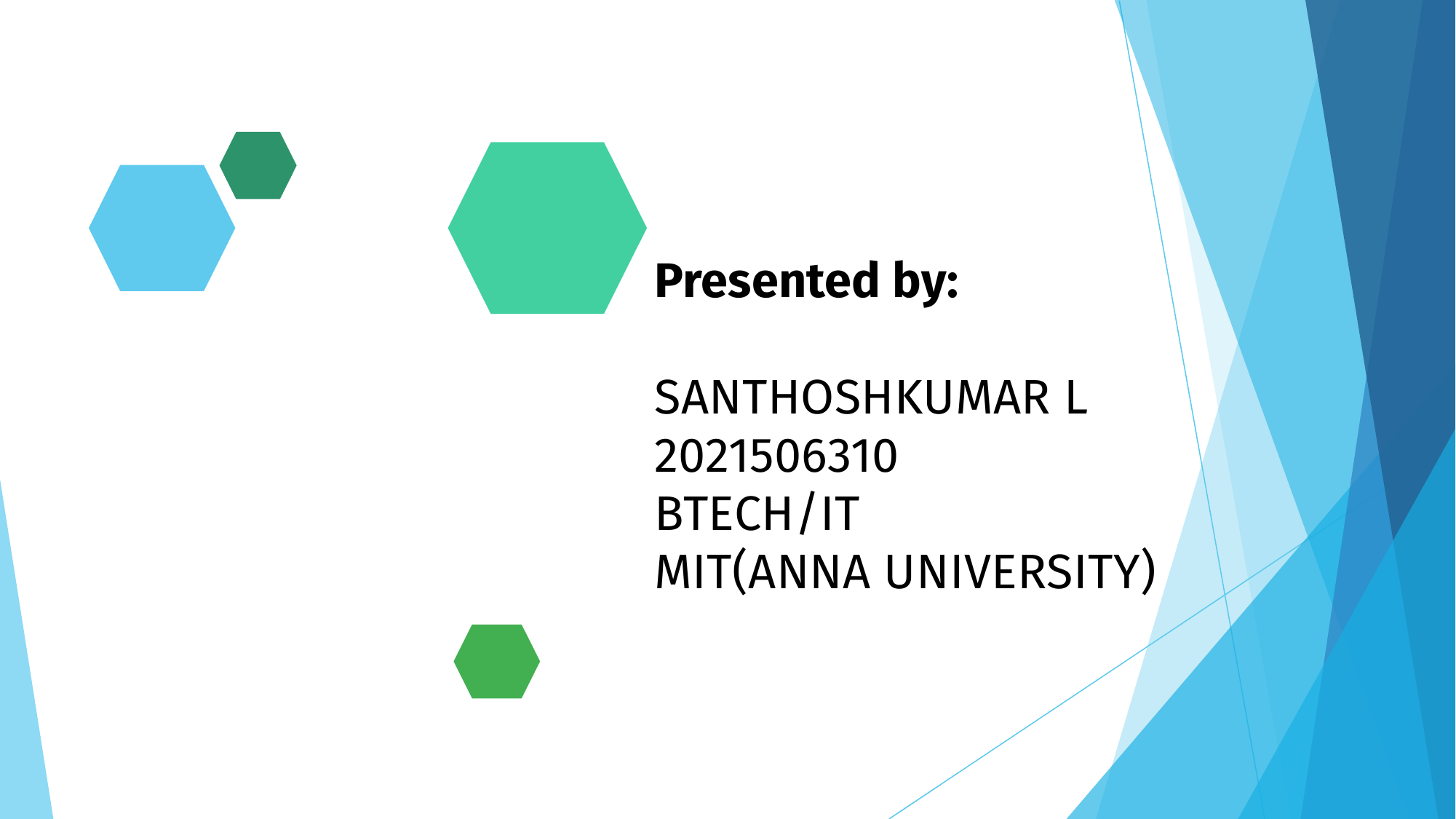

# Presented by: SANTHOSHKUMAR L 2021506310 BTECH/IT MIT(ANNA UNIVERSITY)

1